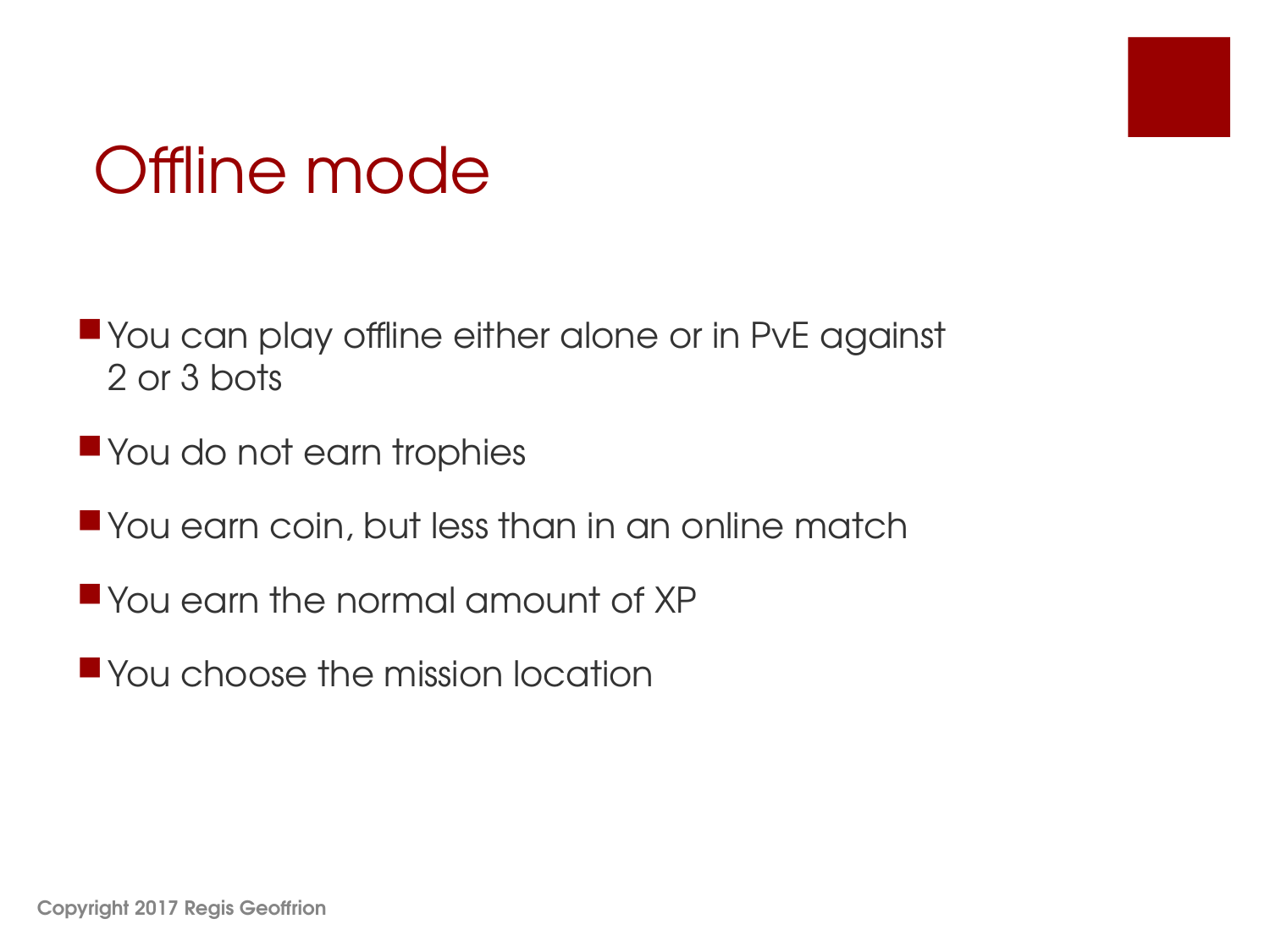

# Offline mode
You can play offline either alone or in PvE against 2 or 3 bots
You do not earn trophies
You earn coin, but less than in an online match
You earn the normal amount of XP
You choose the mission location
Copyright 2017 Regis Geoffrion